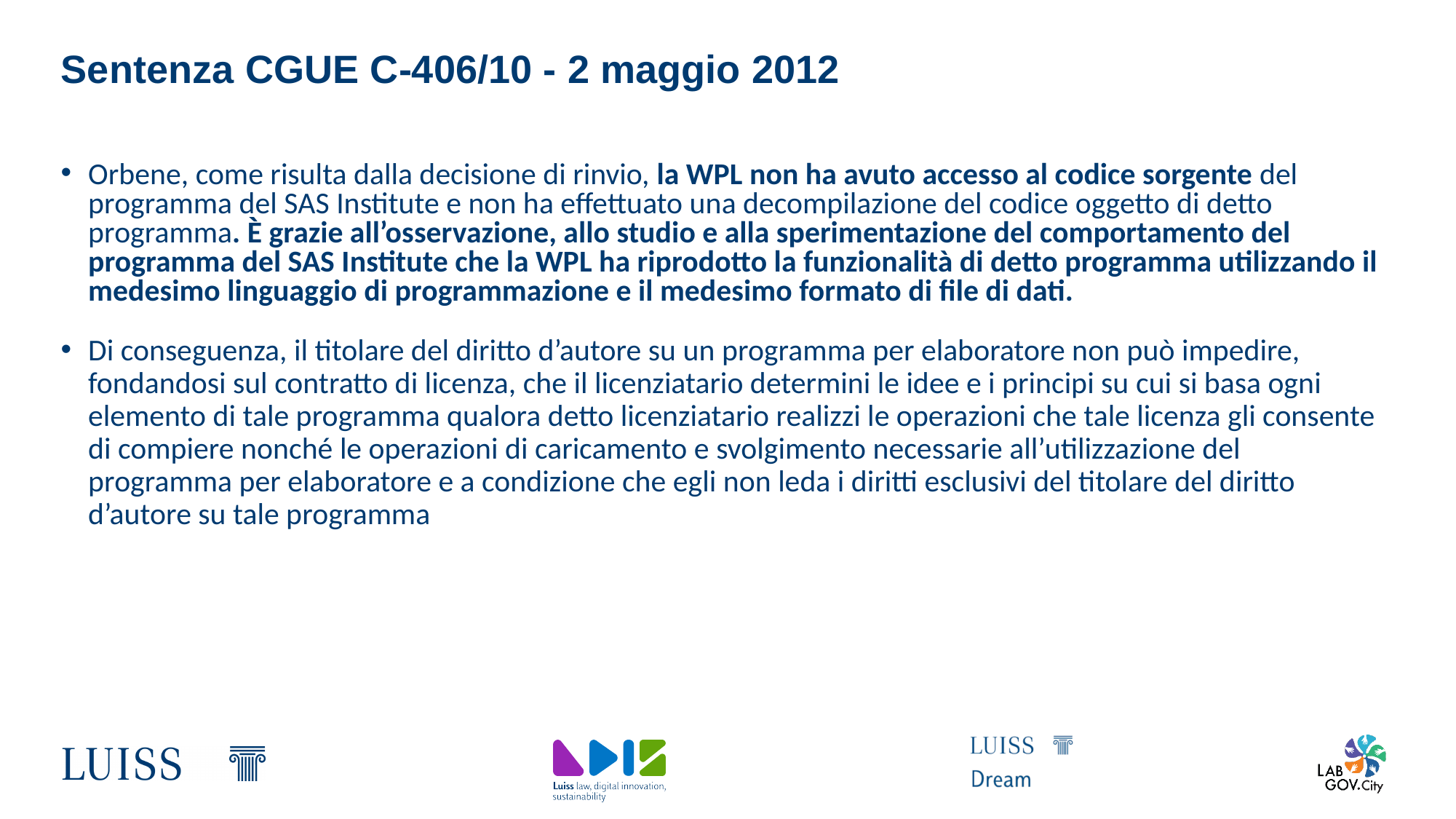

# Sentenza CGUE C‑406/10 - 2 maggio 2012

Orbene, come risulta dalla decisione di rinvio, la WPL non ha avuto accesso al codice sorgente del programma del SAS Institute e non ha effettuato una decompilazione del codice oggetto di detto programma. È grazie all’osservazione, allo studio e alla sperimentazione del comportamento del programma del SAS Institute che la WPL ha riprodotto la funzionalità di detto programma utilizzando il medesimo linguaggio di programmazione e il medesimo formato di file di dati.
Di conseguenza, il titolare del diritto d’autore su un programma per elaboratore non può impedire, fondandosi sul contratto di licenza, che il licenziatario determini le idee e i principi su cui si basa ogni elemento di tale programma qualora detto licenziatario realizzi le operazioni che tale licenza gli consente di compiere nonché le operazioni di caricamento e svolgimento necessarie all’utilizzazione del programma per elaboratore e a condizione che egli non leda i diritti esclusivi del titolare del diritto d’autore su tale programma